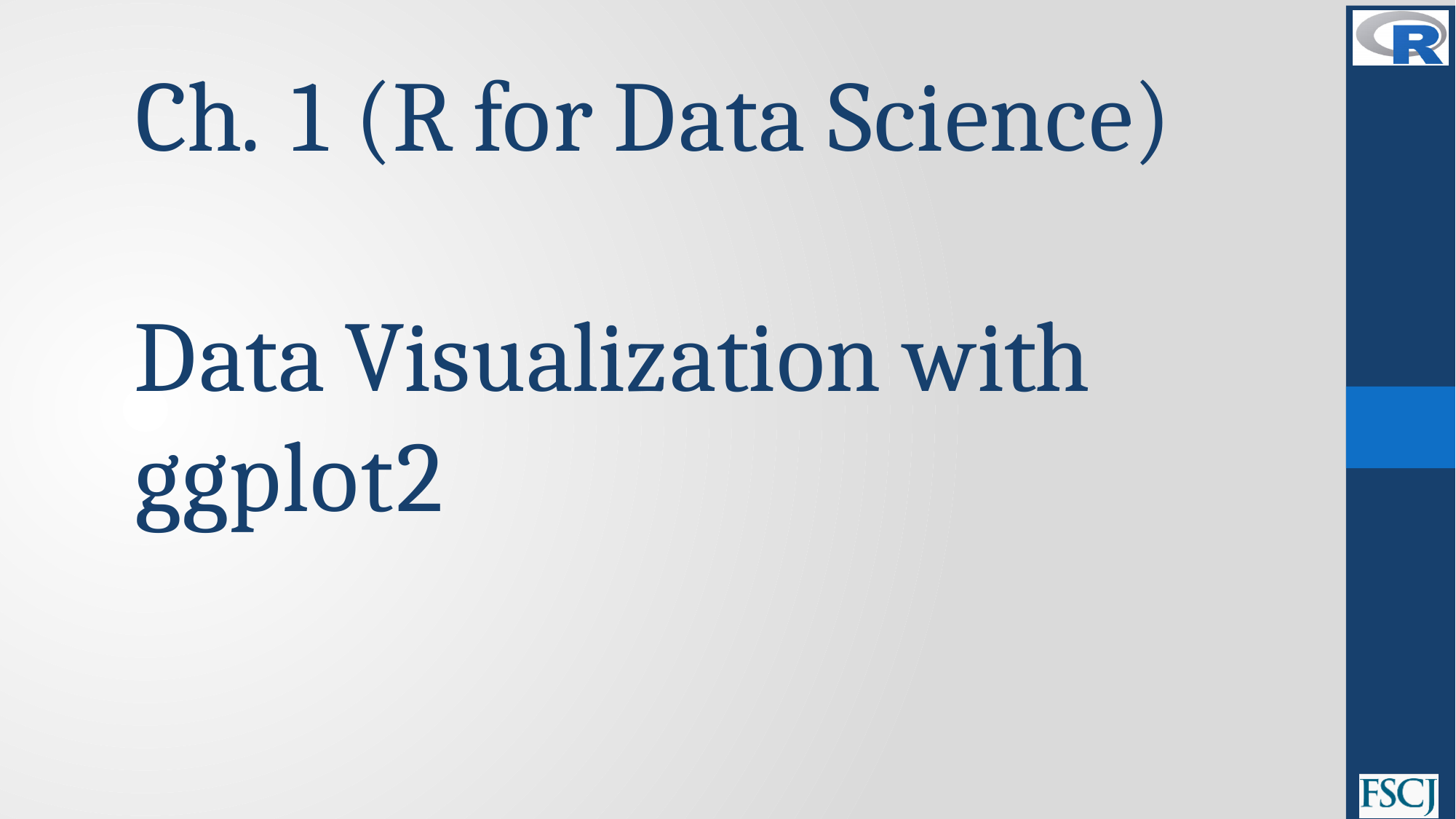

# Ch. 1 (R for Data Science) Data Visualization with ggplot2